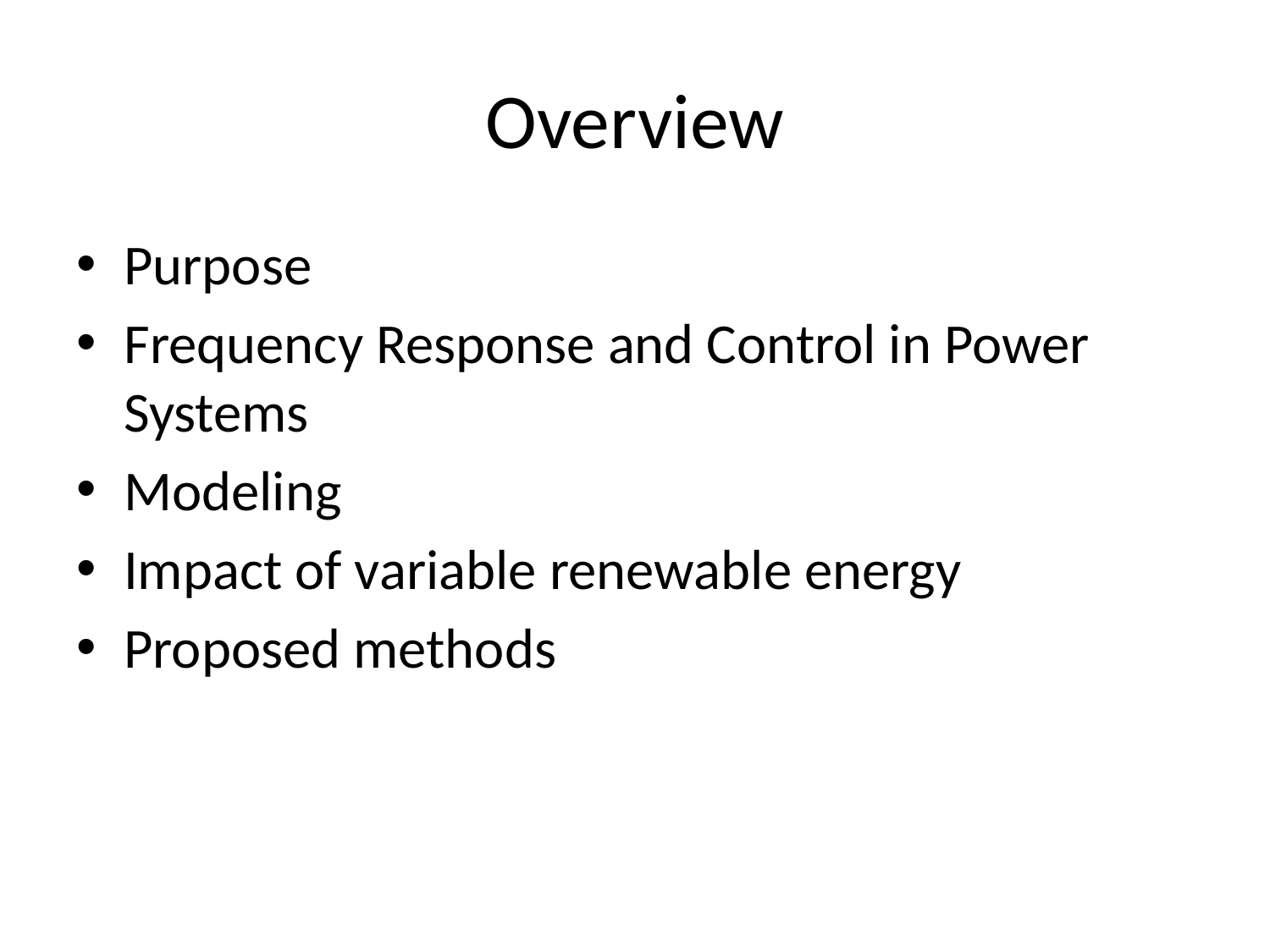

# Overview
Purpose
Frequency Response and Control in Power Systems
Modeling
Impact of variable renewable energy
Proposed methods